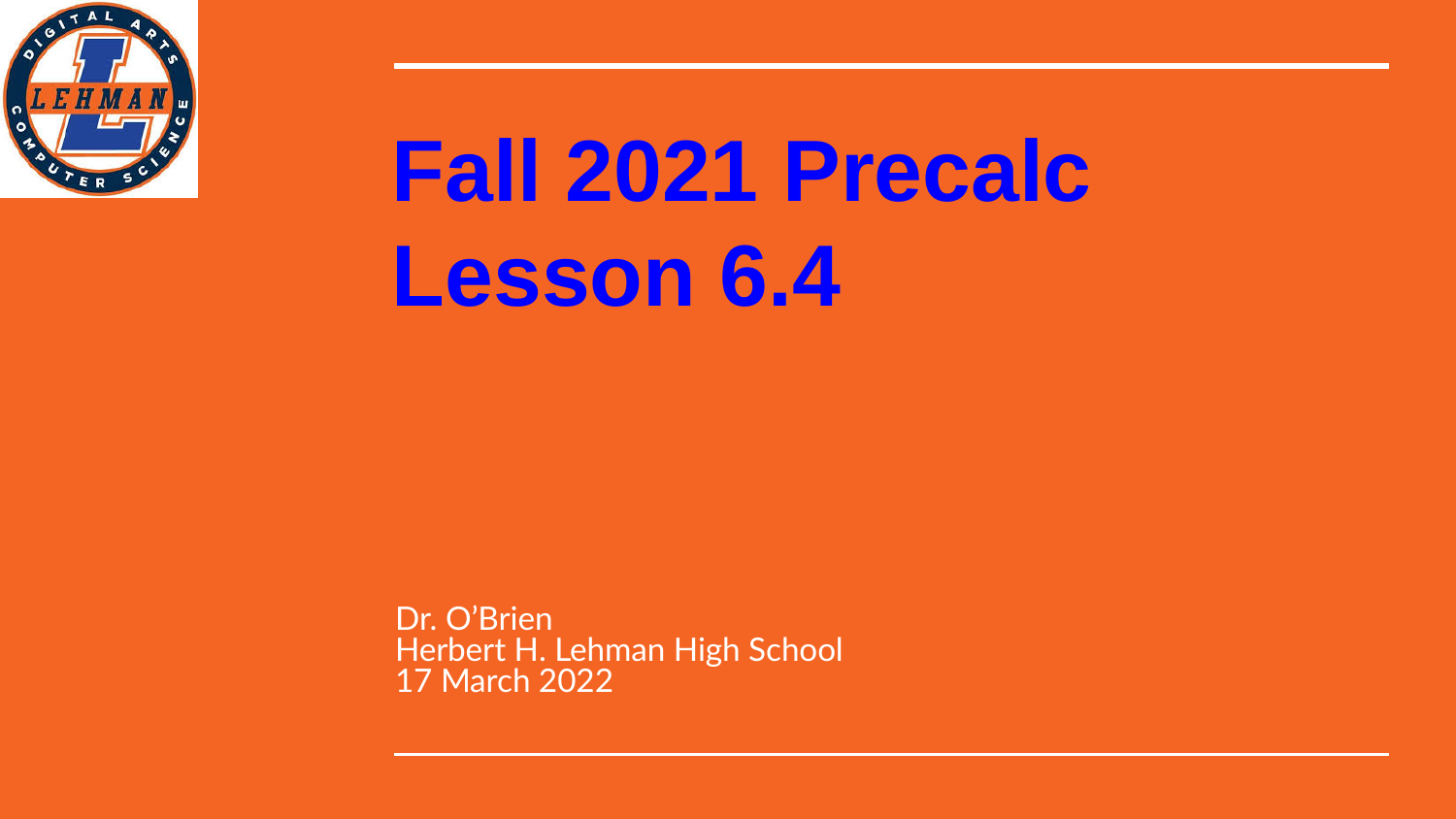

# Fall 2021 Precalc
Lesson 6.4
Dr. O’Brien
Herbert H. Lehman High School
17 March 2022